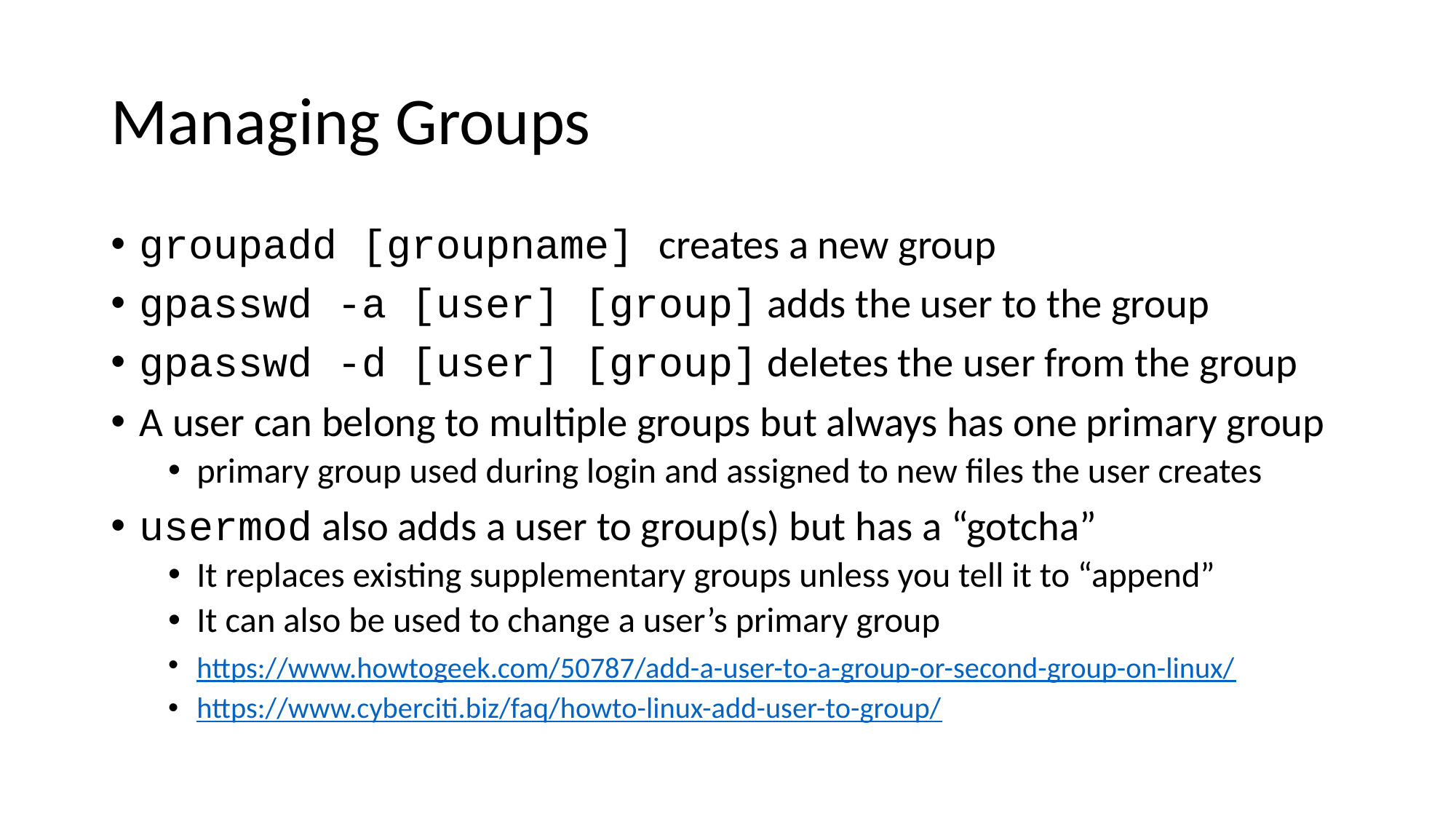

# Managing Groups
groupadd [groupname] creates a new group
gpasswd -a [user] [group] adds the user to the group
gpasswd -d [user] [group] deletes the user from the group
A user can belong to multiple groups but always has one primary group
primary group used during login and assigned to new files the user creates
usermod also adds a user to group(s) but has a “gotcha”
It replaces existing supplementary groups unless you tell it to “append”
It can also be used to change a user’s primary group
https://www.howtogeek.com/50787/add-a-user-to-a-group-or-second-group-on-linux/
https://www.cyberciti.biz/faq/howto-linux-add-user-to-group/